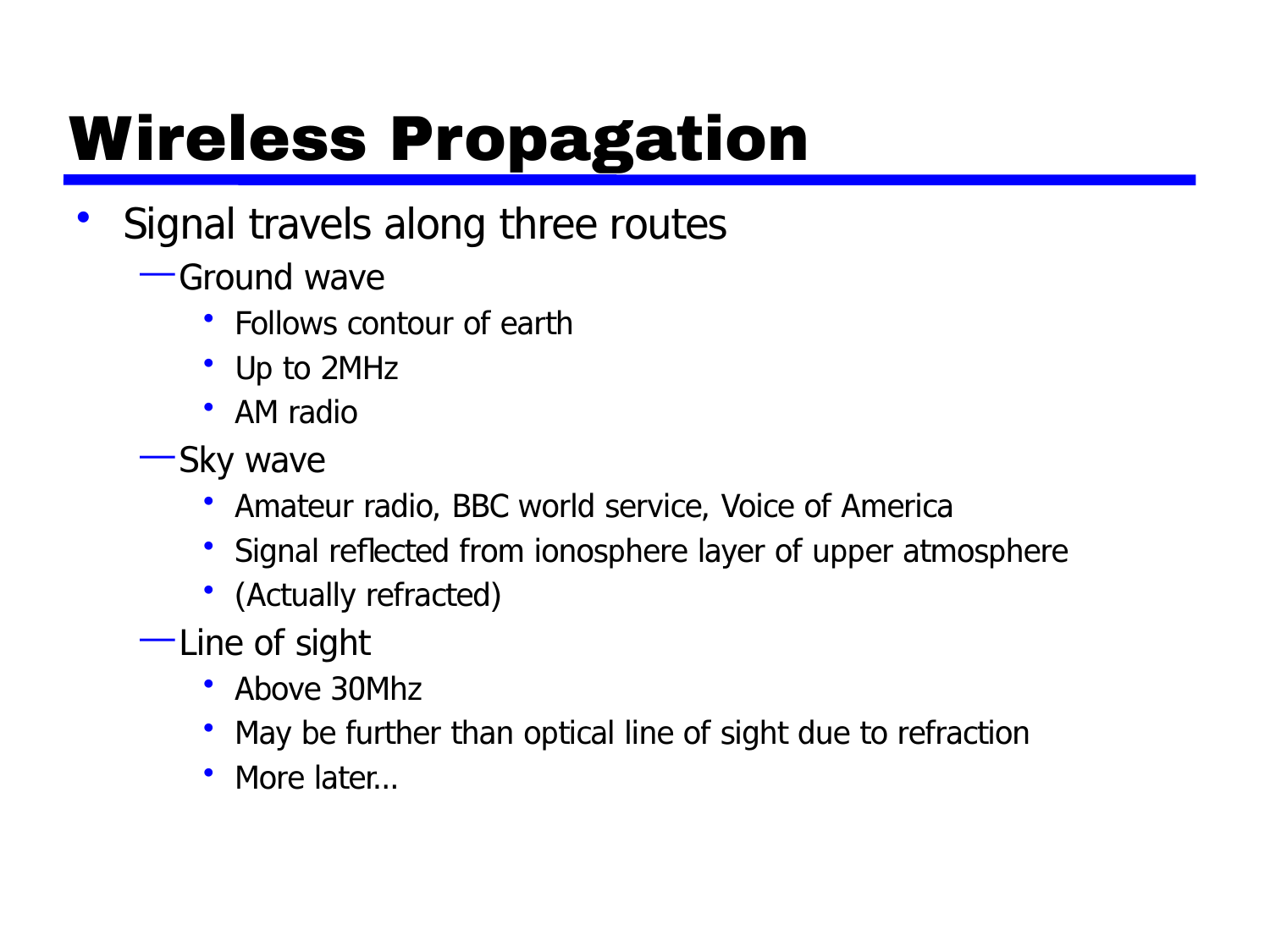

# Wireless Propagation
Signal travels along three routes
Ground wave
Follows contour of earth
Up to 2MHz
AM radio
Sky wave
Amateur radio, BBC world service, Voice of America
Signal reflected from ionosphere layer of upper atmosphere
(Actually refracted)
Line of sight
Above 30Mhz
May be further than optical line of sight due to refraction
More later…